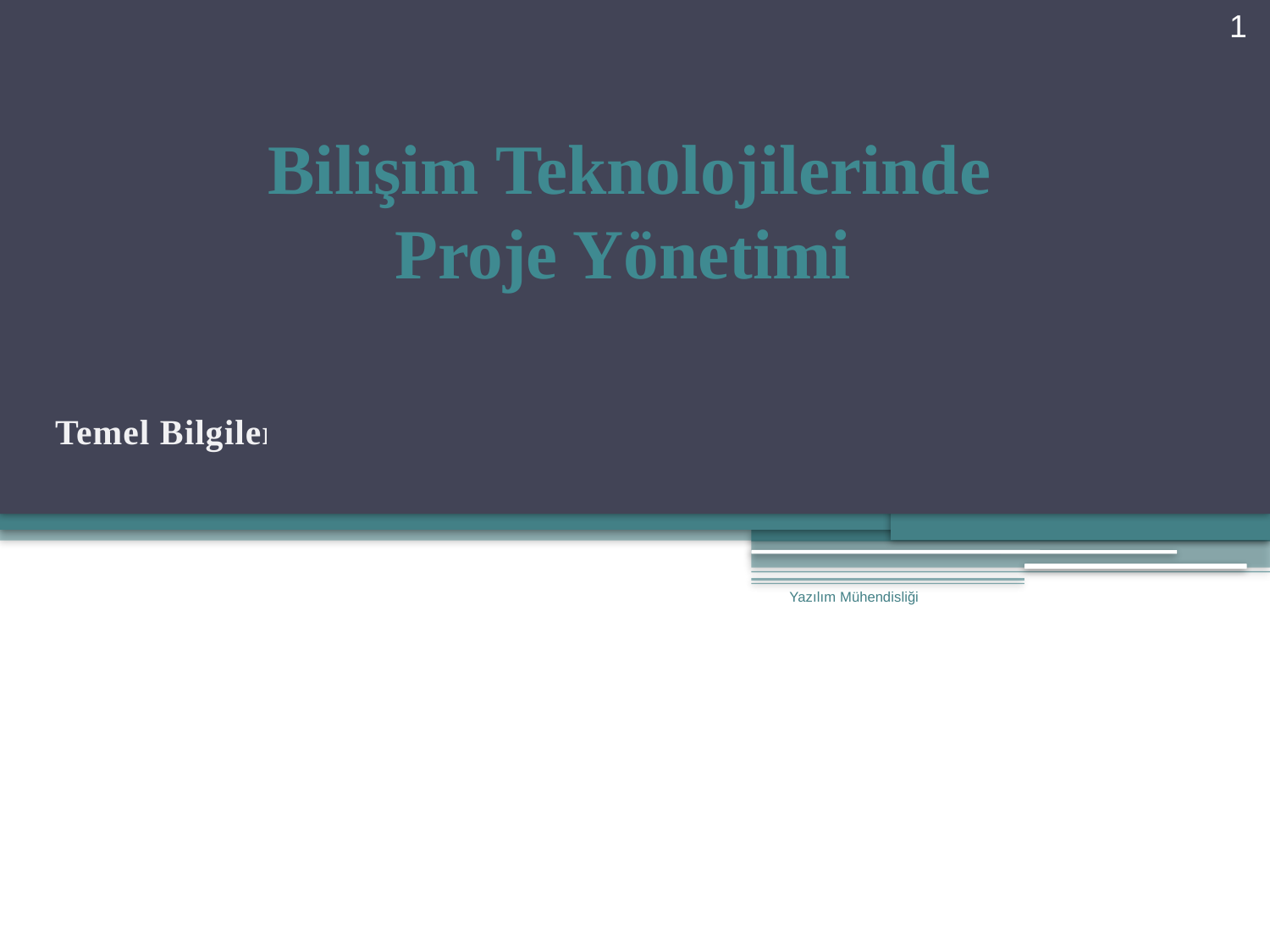

1
# Bilişim Teknolojilerinde Proje Yönetimi
Temel Bilgiler

Yazılım Mühendisliği